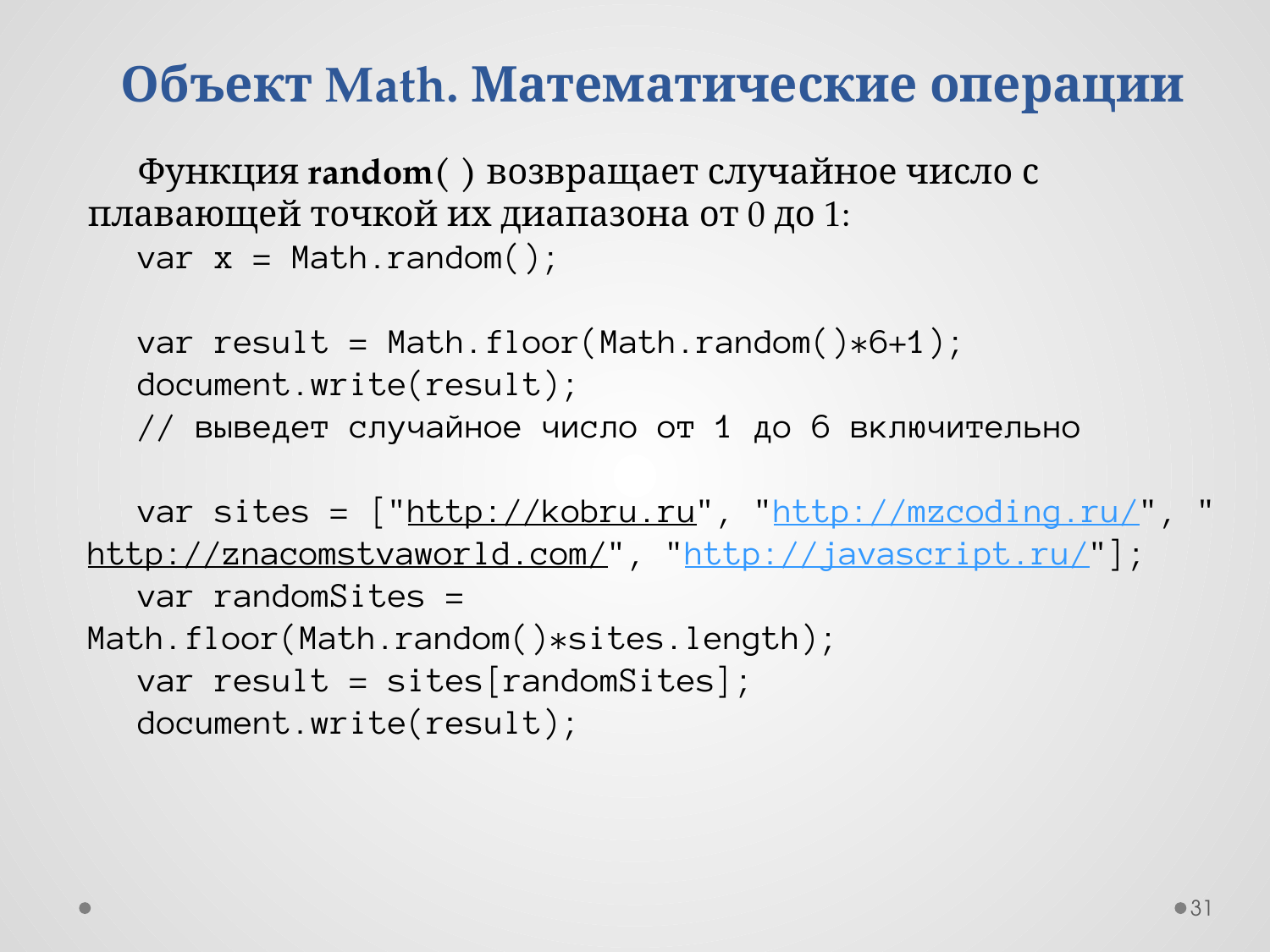

Объект Math. Математические операции
Функция random( ) возвращает случайное число с плавающей точкой их диапазона от 0 до 1:
var x = Math.random();

var result = Math.floor(Math.random()*6+1);
document.write(result);
// выведет случайное число от 1 до 6 включительно

var sites = ["http://kobru.ru", "http://mzcoding.ru/", "http://znacomstvaworld.com/", "http://javascript.ru/"];
var randomSites = Math.floor(Math.random()*sites.length);
var result = sites[randomSites];
document.write(result);

31